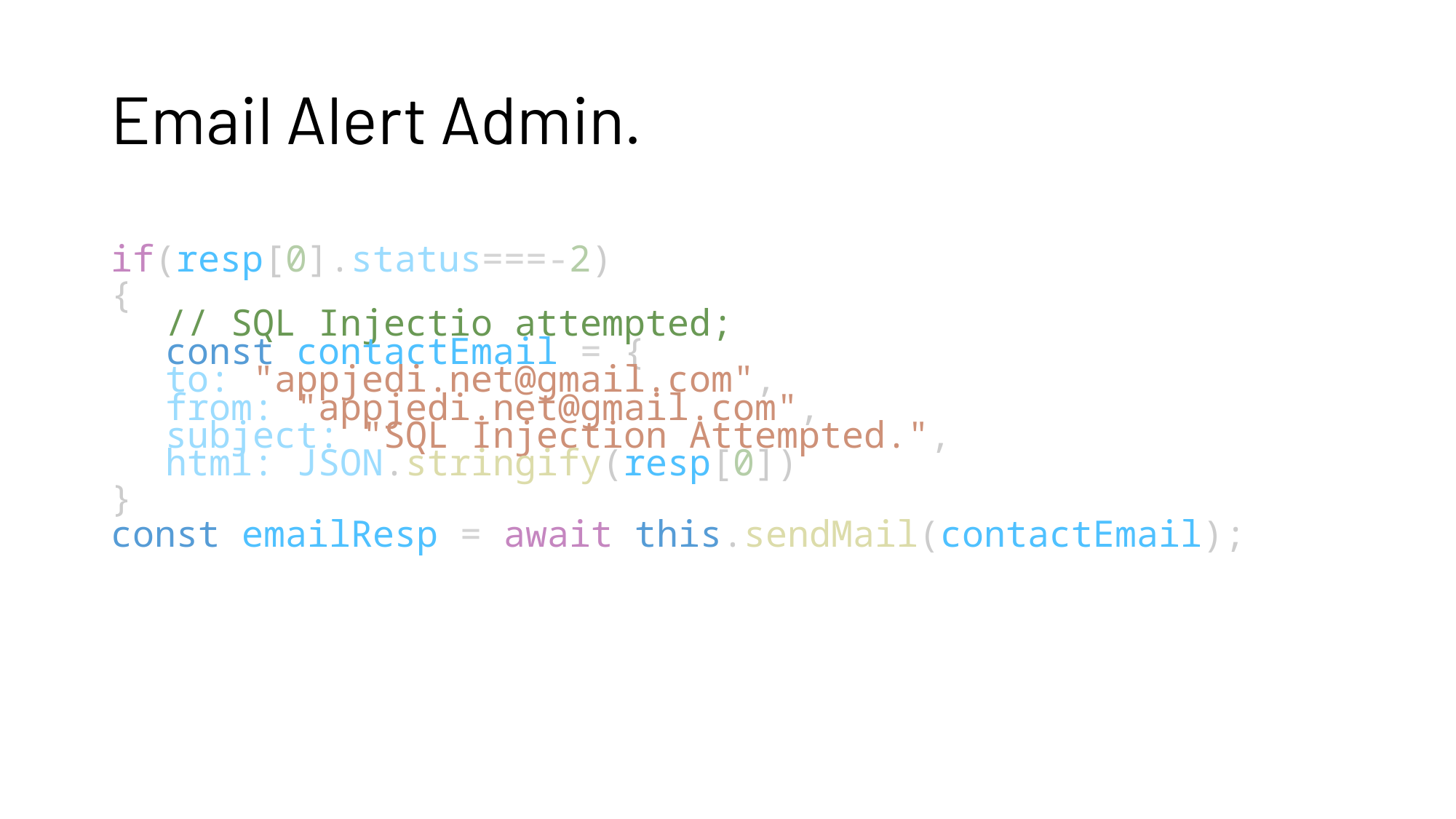

# Email Alert Admin.

if(resp[0].status===-2)
{
// SQL Injectio attempted;
const contactEmail = {
to: "appjedi.net@gmail.com",
from: "appjedi.net@gmail.com",
subject: "SQL Injection Attempted.",
html: JSON.stringify(resp[0])
}
const emailResp = await this.sendMail(contactEmail);